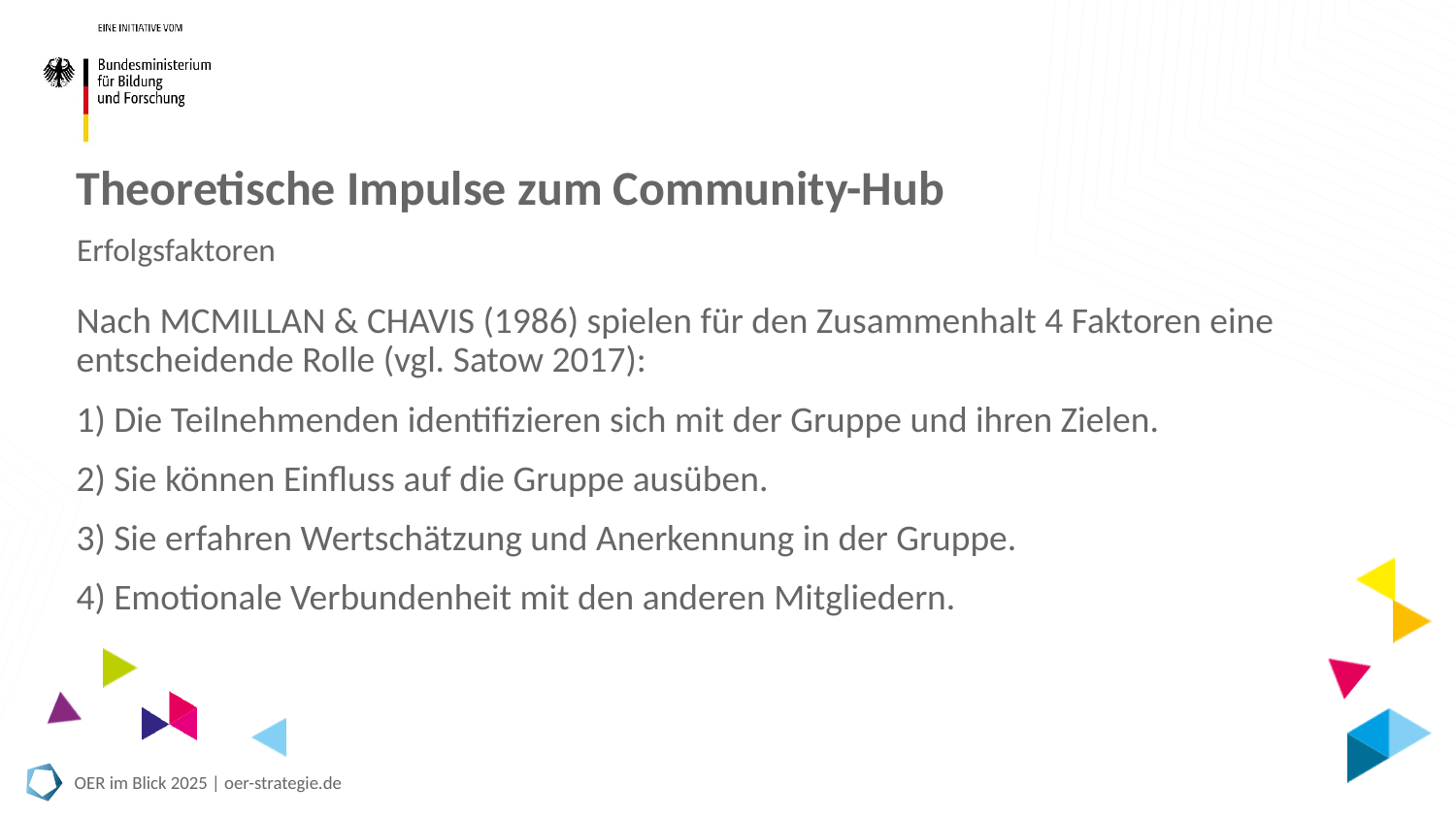

Theoretische Impulse zum Community-Hub
Erfolgsfaktoren
Nach MCMILLAN & CHAVIS (1986) spielen für den Zusammenhalt 4 Faktoren eine entscheidende Rolle (vgl. Satow 2017):
1) Die Teilnehmenden identifizieren sich mit der Gruppe und ihren Zielen.
2) Sie können Einfluss auf die Gruppe ausüben.
3) Sie erfahren Wertschätzung und Anerkennung in der Gruppe.
4) Emotionale Verbundenheit mit den anderen Mitgliedern.